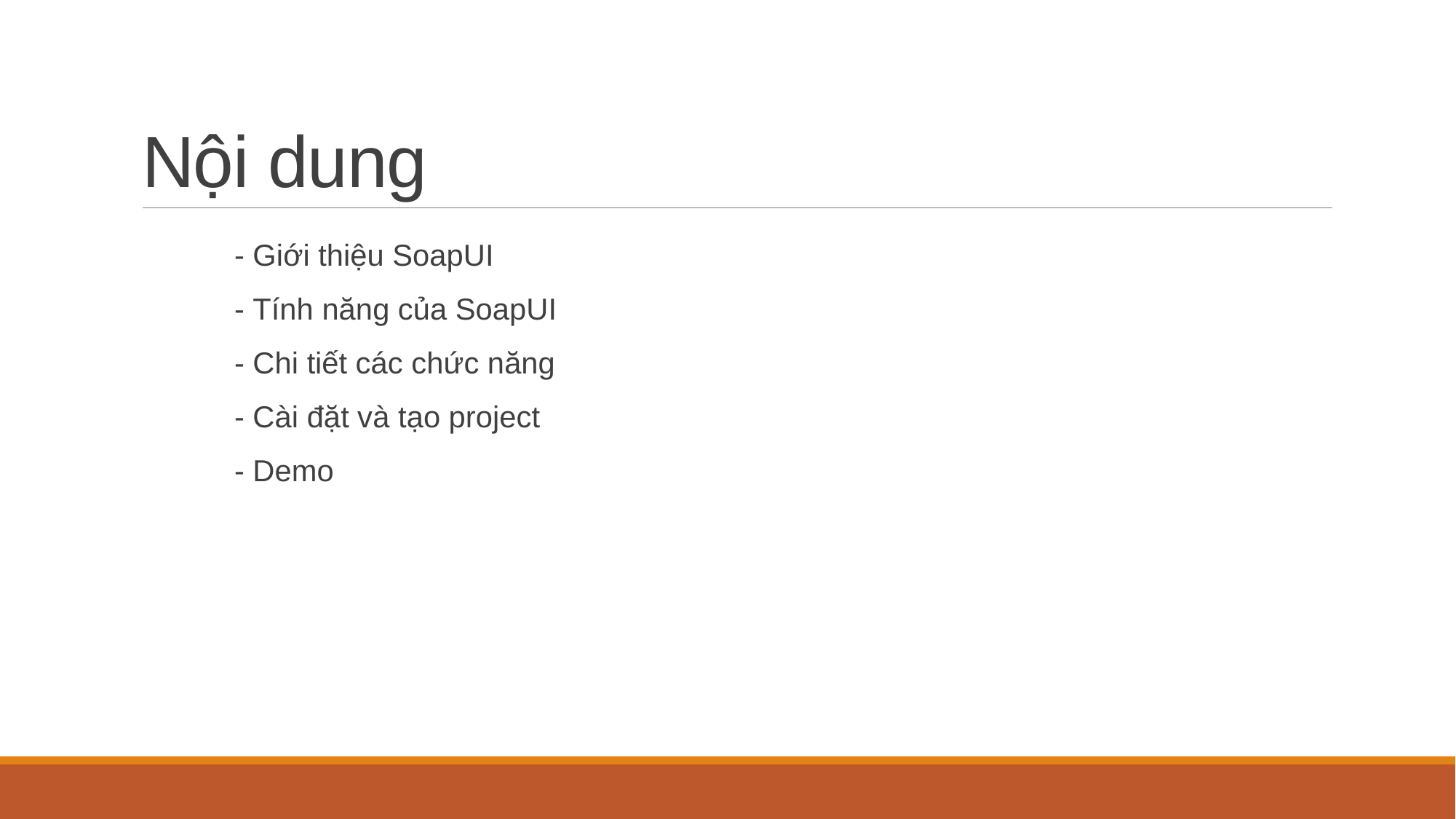

# Nội dung
- Giới thiệu SoapUI
- Tính năng của SoapUI
- Chi tiết các chức năng
- Cài đặt và tạo project
- Demo